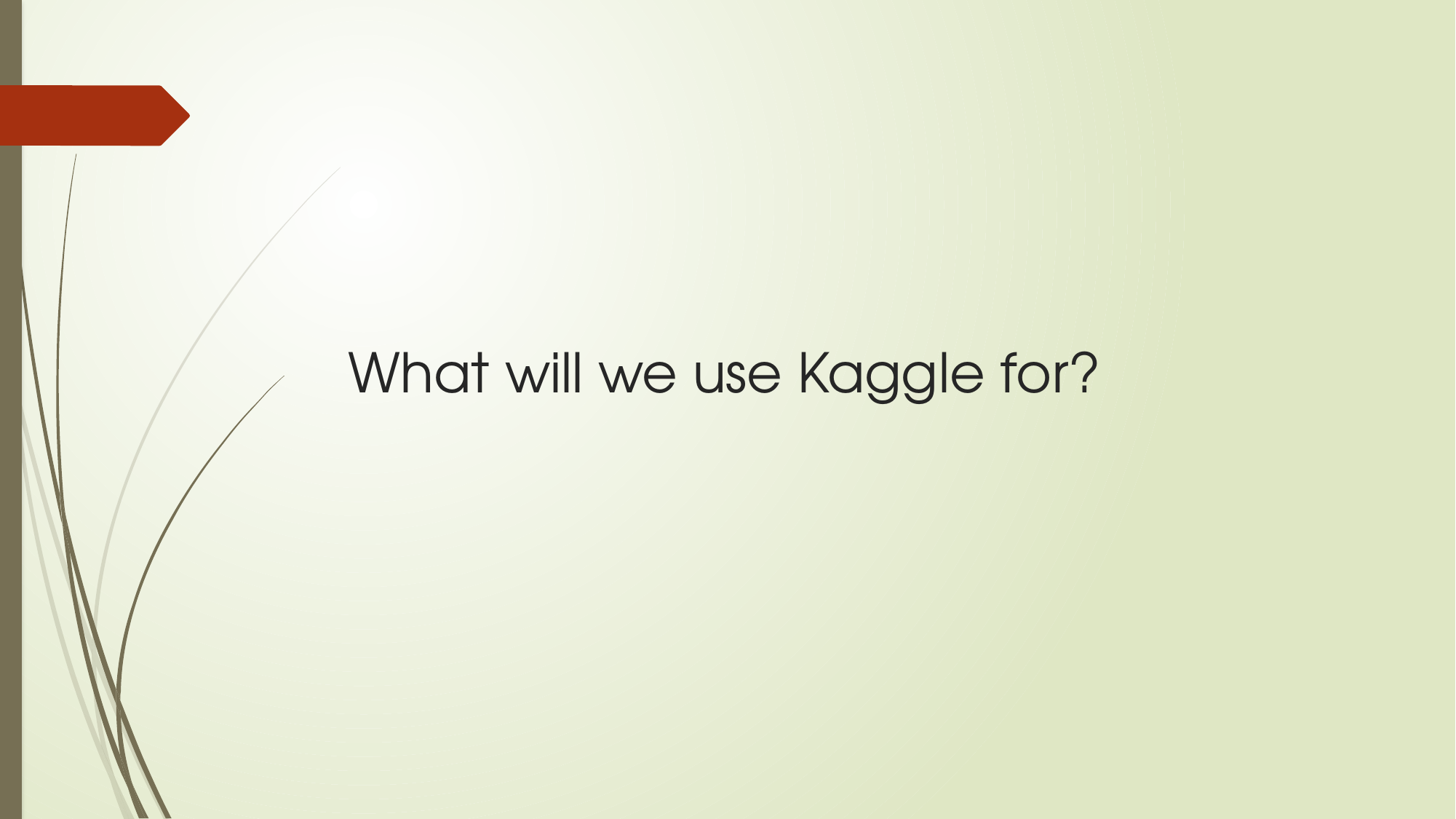

# What will we use Kaggle for?